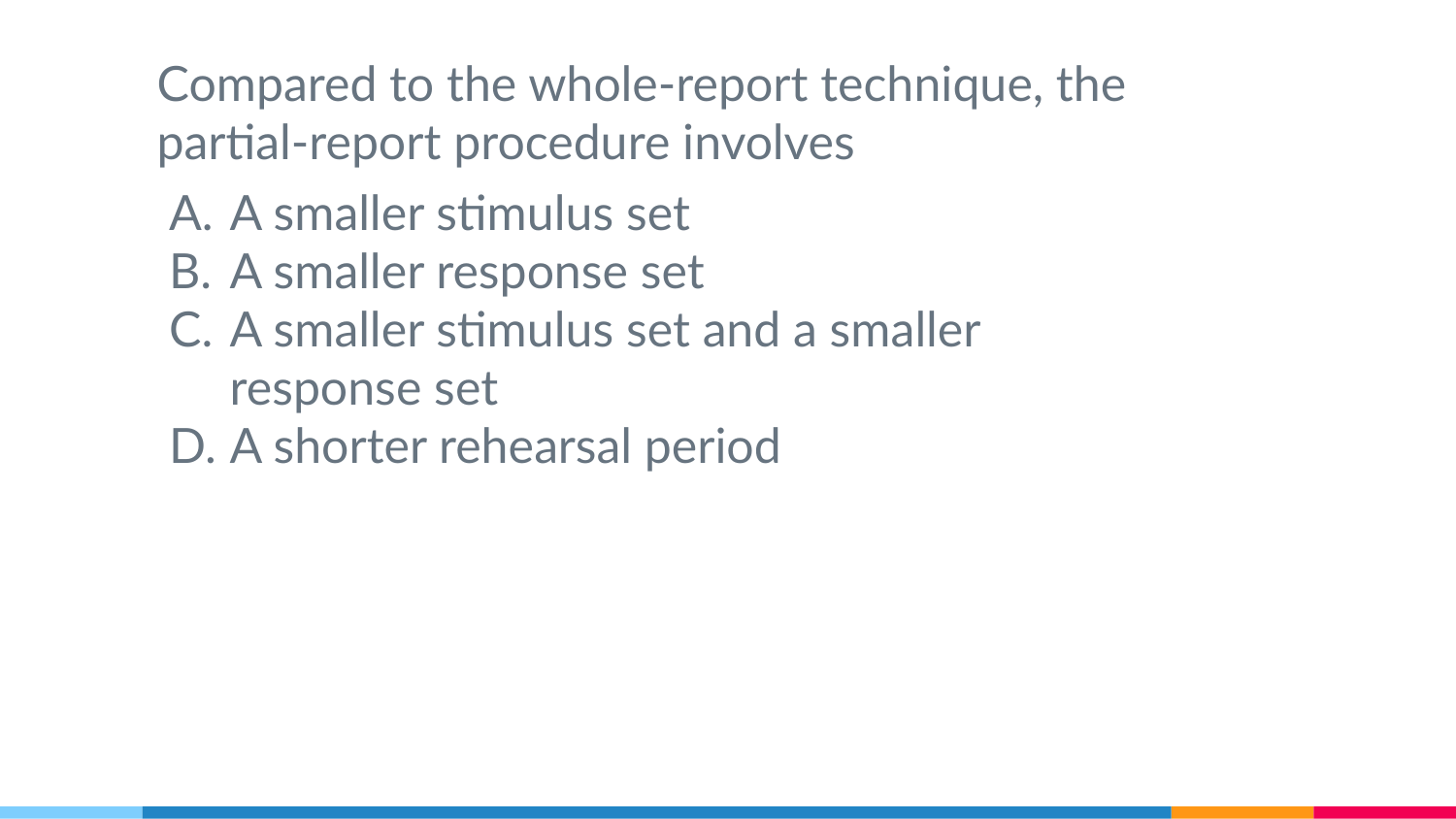

Compared to the whole-report technique, the partial-report procedure involves
A smaller stimulus set
A smaller response set
A smaller stimulus set and a smaller response set
A shorter rehearsal period